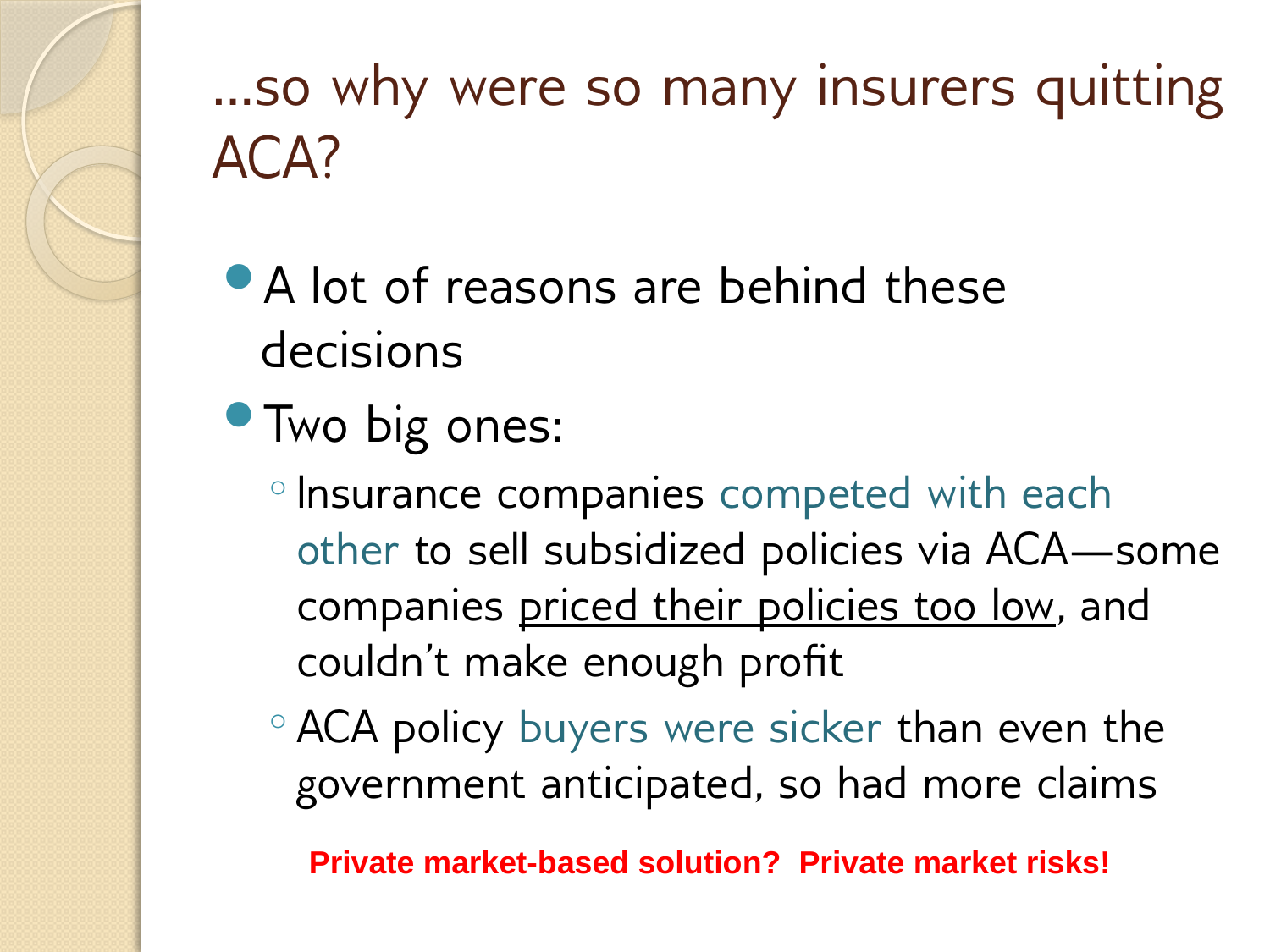

# …so why were so many insurers quitting ACA?
A lot of reasons are behind these decisions
Two big ones:
Insurance companies competed with each other to sell subsidized policies via ACA—some companies priced their policies too low, and couldn’t make enough profit
ACA policy buyers were sicker than even the government anticipated, so had more claims
Private market-based solution?  Private market risks!